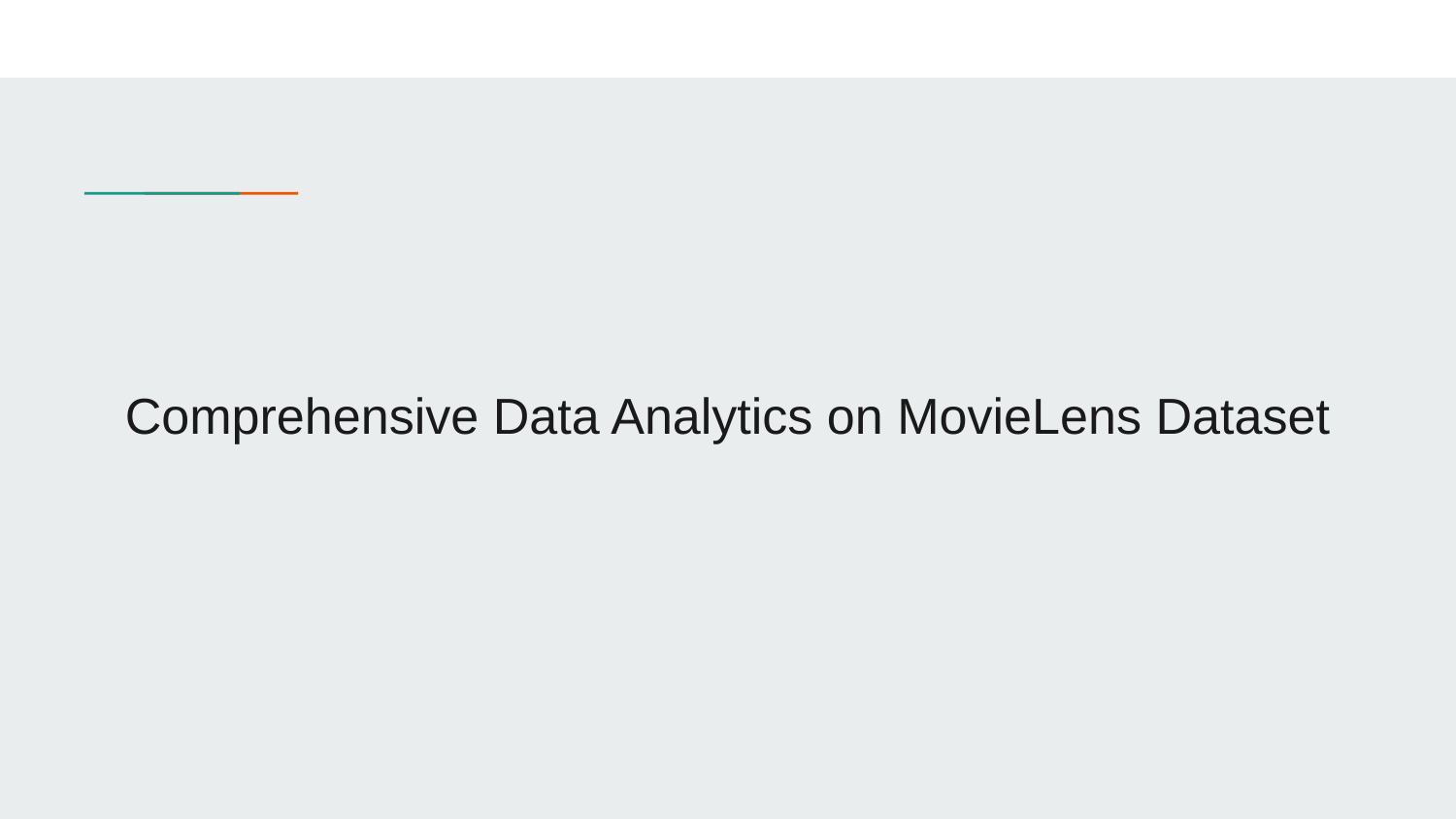

# Comprehensive Data Analytics on MovieLens Dataset